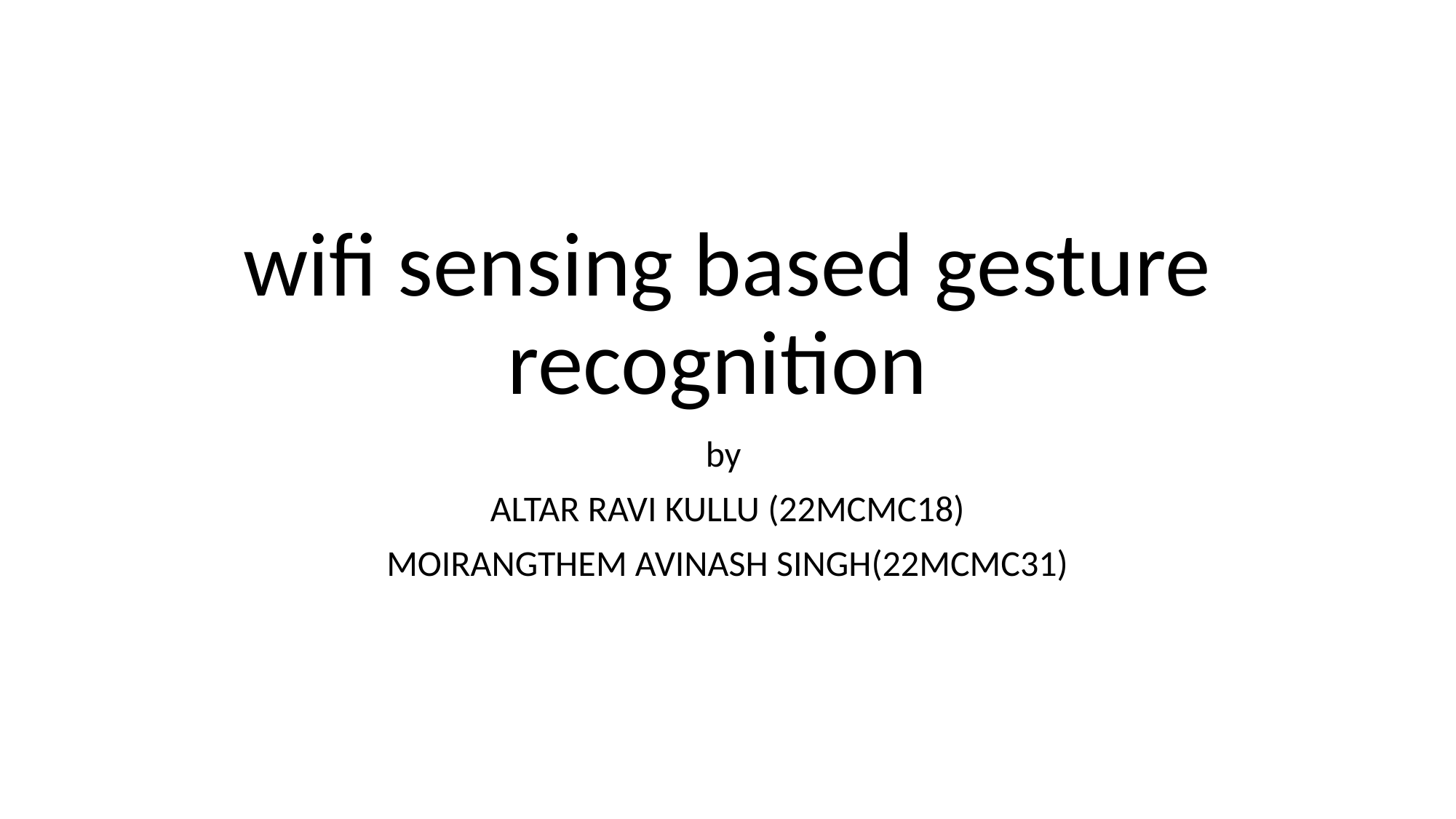

# wifi sensing based gesture recognition
by
ALTAR RAVI KULLU (22MCMC18)
MOIRANGTHEM AVINASH SINGH(22MCMC31)